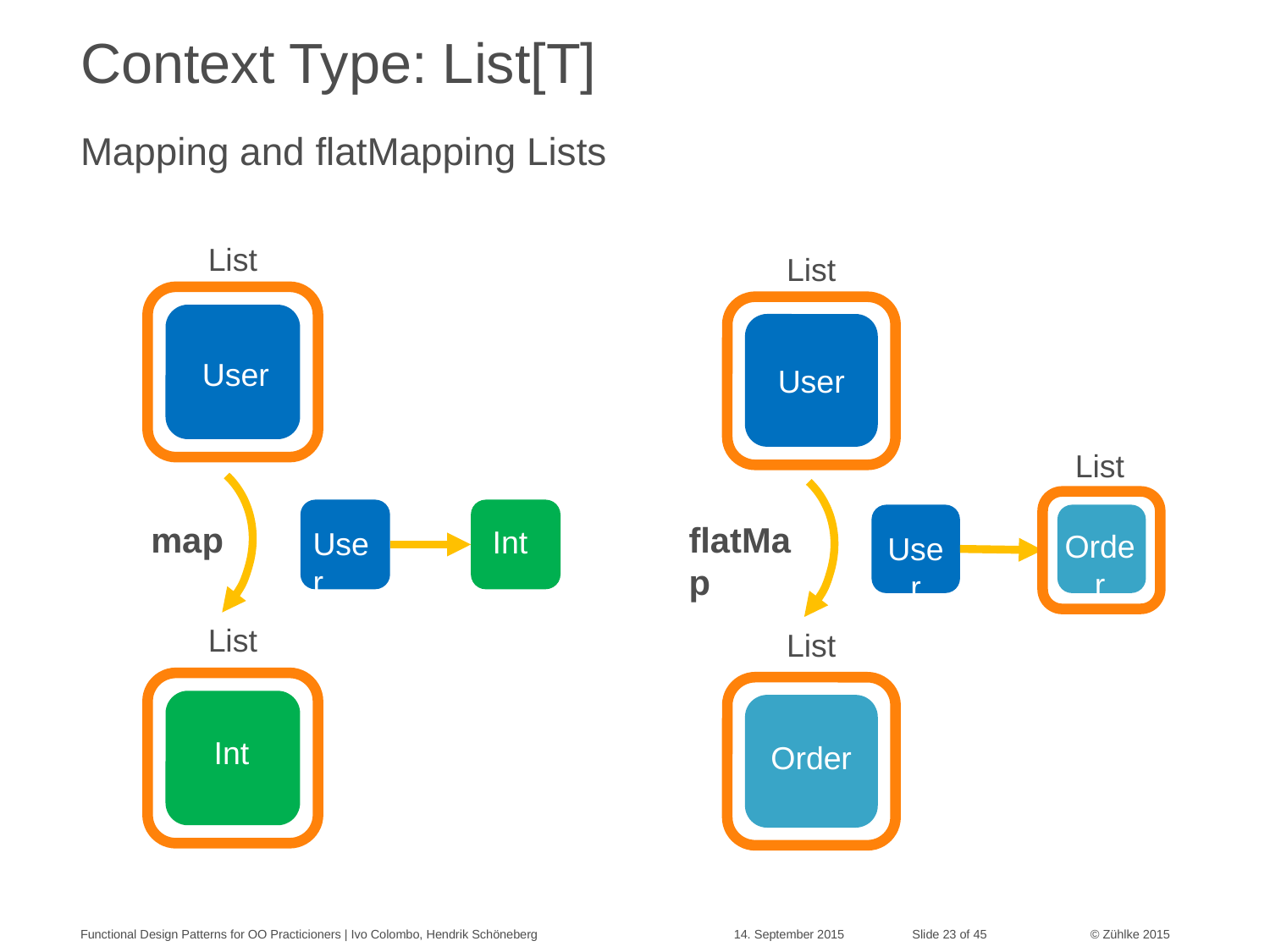

# Context Type: List[T]
Mapping and flatMapping Lists
List

User

map
Int
User
List

Int
List

User
List

flatMap
Order
User
List

Order
Functional Design Patterns for OO Practicioners | Ivo Colombo, Hendrik Schöneberg
14. September 2015
Slide 23 of 45